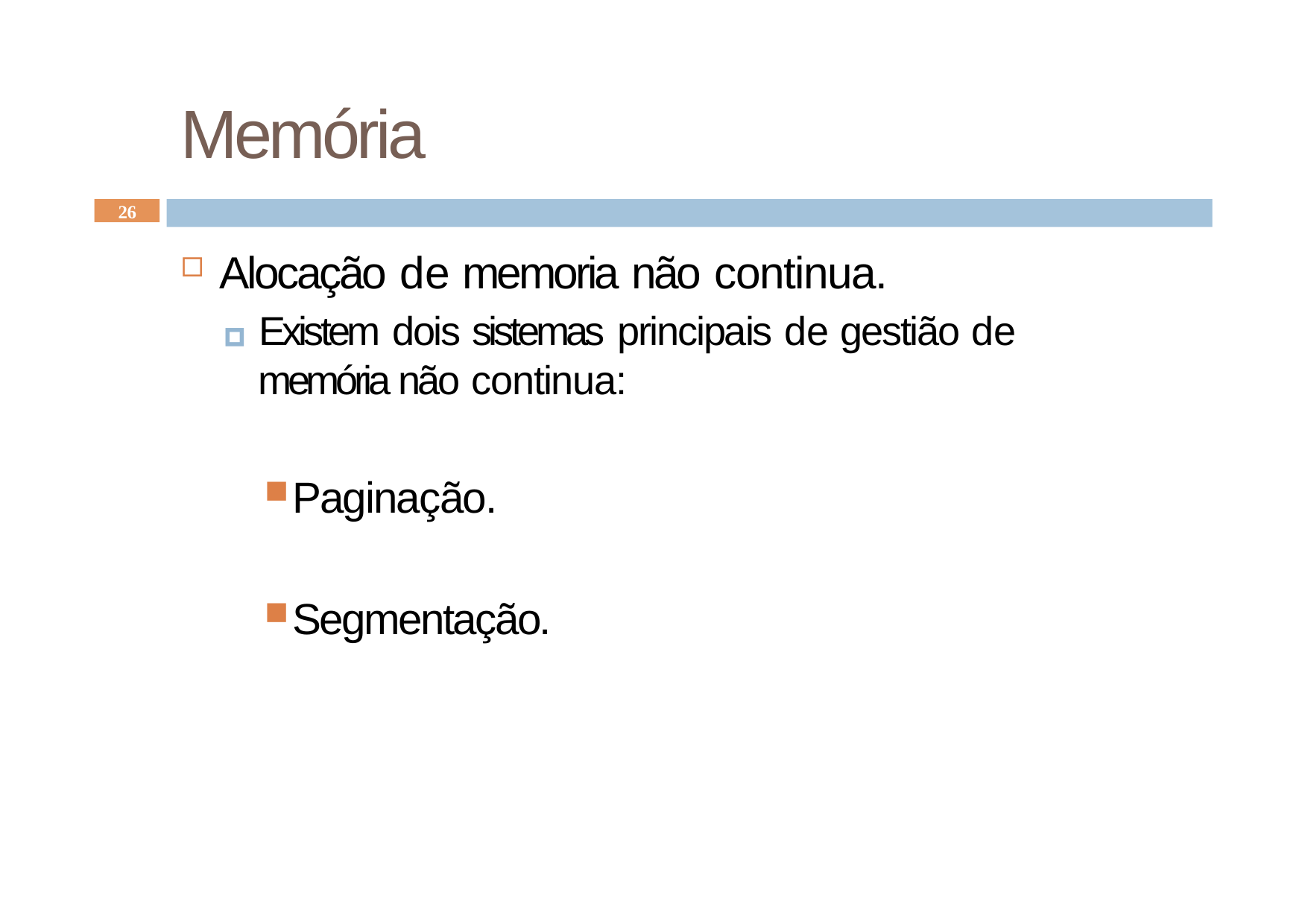

# Memória
26
Alocação de memoria não continua.
🞑 Existem dois sistemas principais de gestião de memória não continua:

Paginação.

Segmentação.